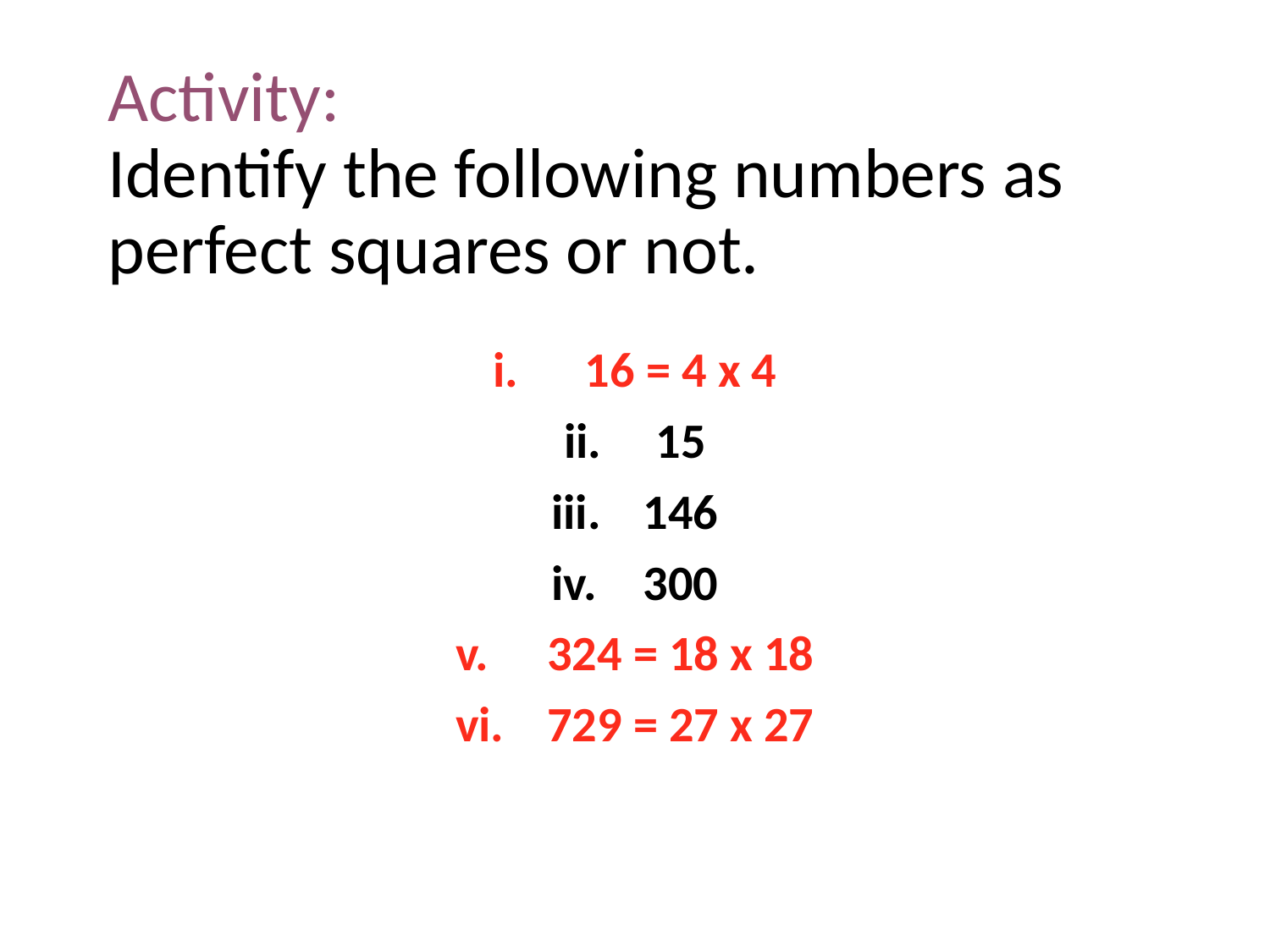

# Activity: Identify the following numbers as perfect squares or not.
16 = 4 x 4
15
146
300
324 = 18 x 18
729 = 27 x 27